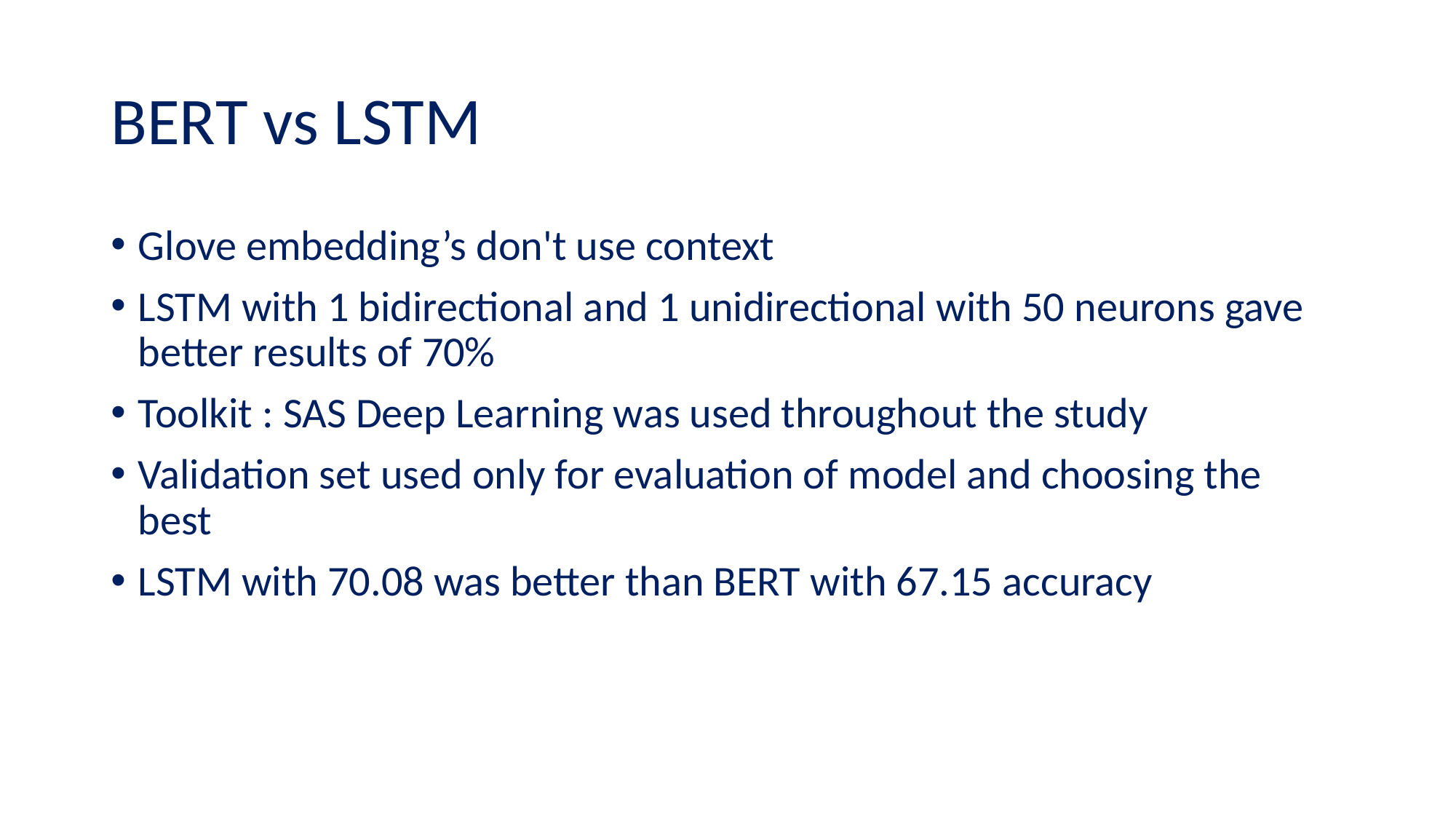

# BERT vs LSTM
Glove embedding’s don't use context
LSTM with 1 bidirectional and 1 unidirectional with 50 neurons gave better results of 70%
Toolkit : SAS Deep Learning was used throughout the study
Validation set used only for evaluation of model and choosing the best
LSTM with 70.08 was better than BERT with 67.15 accuracy